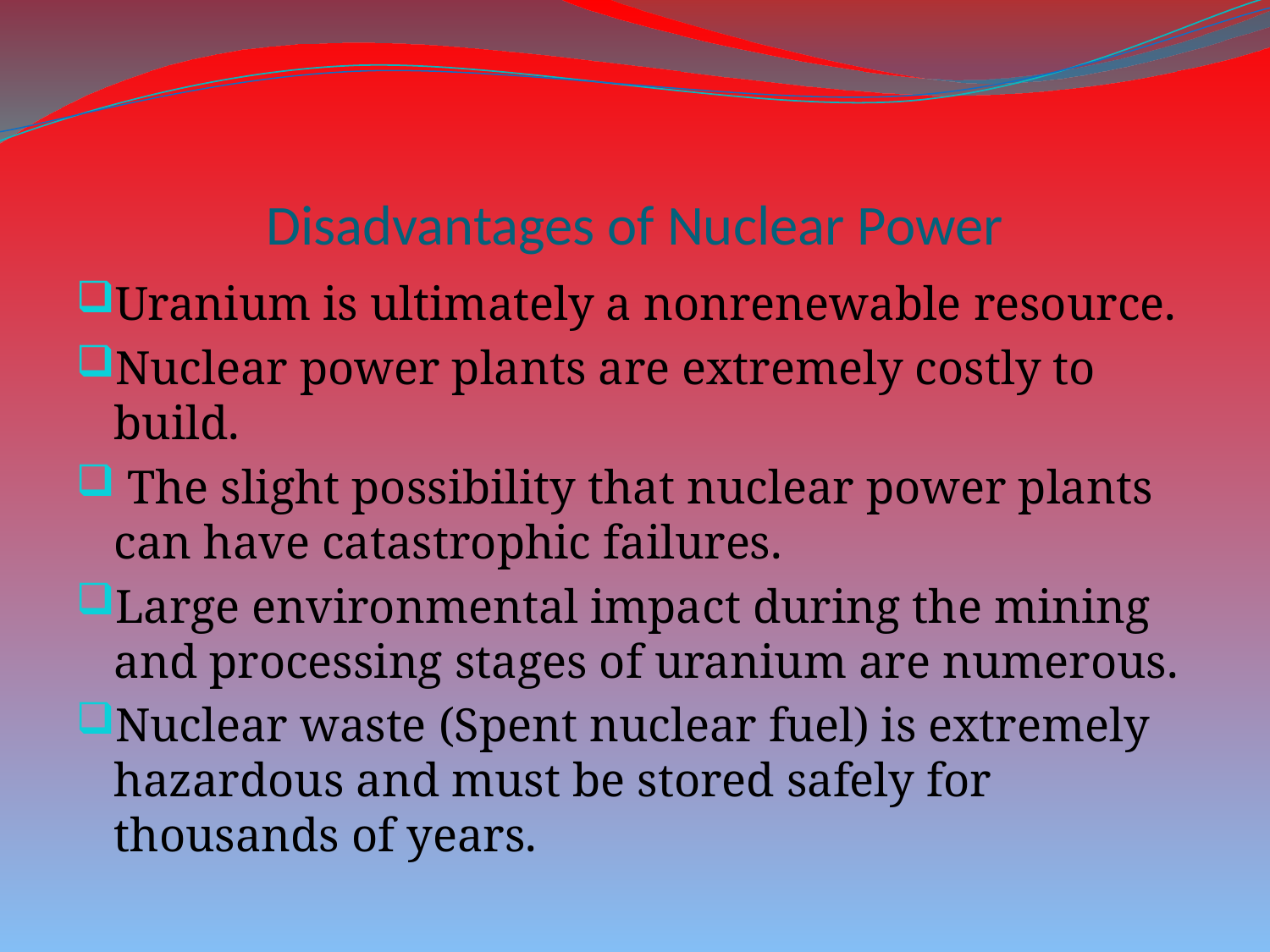

# Disadvantages of Nuclear Power
Uranium is ultimately a nonrenewable resource.
Nuclear power plants are extremely costly to build.
 The slight possibility that nuclear power plants can have catastrophic failures.
Large environmental impact during the mining and processing stages of uranium are numerous.
Nuclear waste (Spent nuclear fuel) is extremely hazardous and must be stored safely for thousands of years.